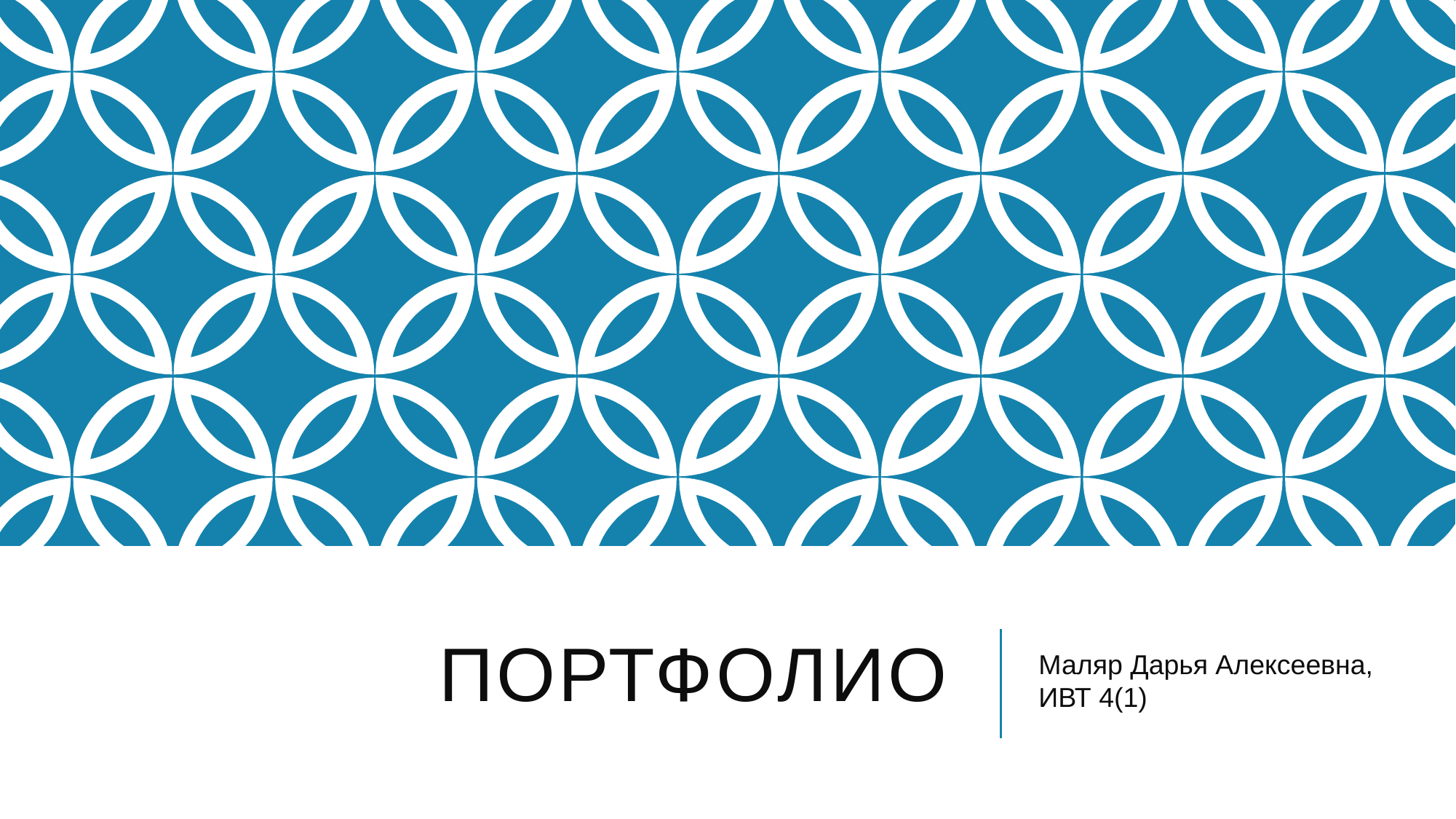

# Портфолио
Маляр Дарья Алексеевна, ИВТ 4(1)